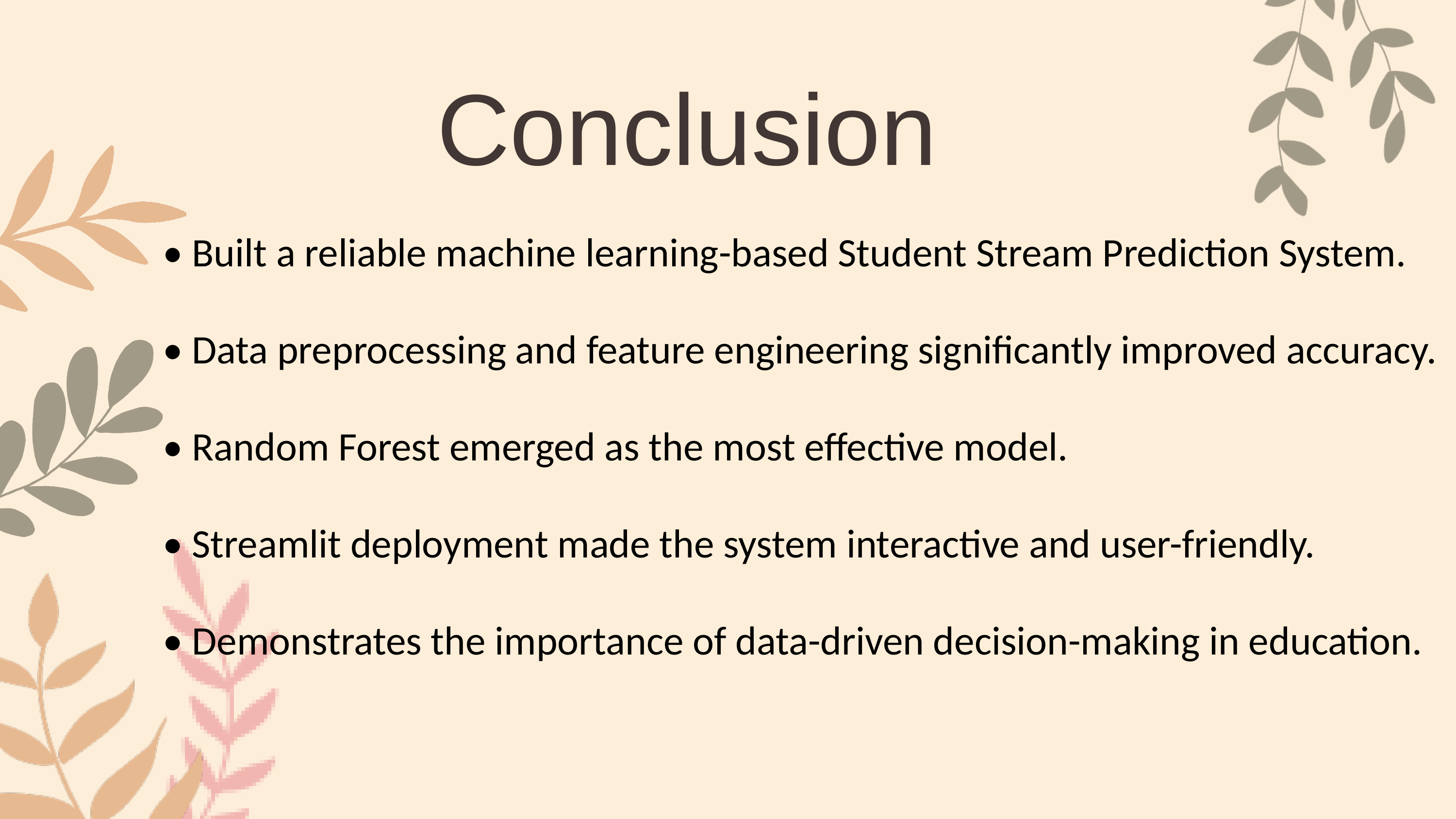

Conclusion
• Built a reliable machine learning-based Student Stream Prediction System.

• Data preprocessing and feature engineering significantly improved accuracy.

• Random Forest emerged as the most effective model.

• Streamlit deployment made the system interactive and user-friendly.

• Demonstrates the importance of data-driven decision-making in education.